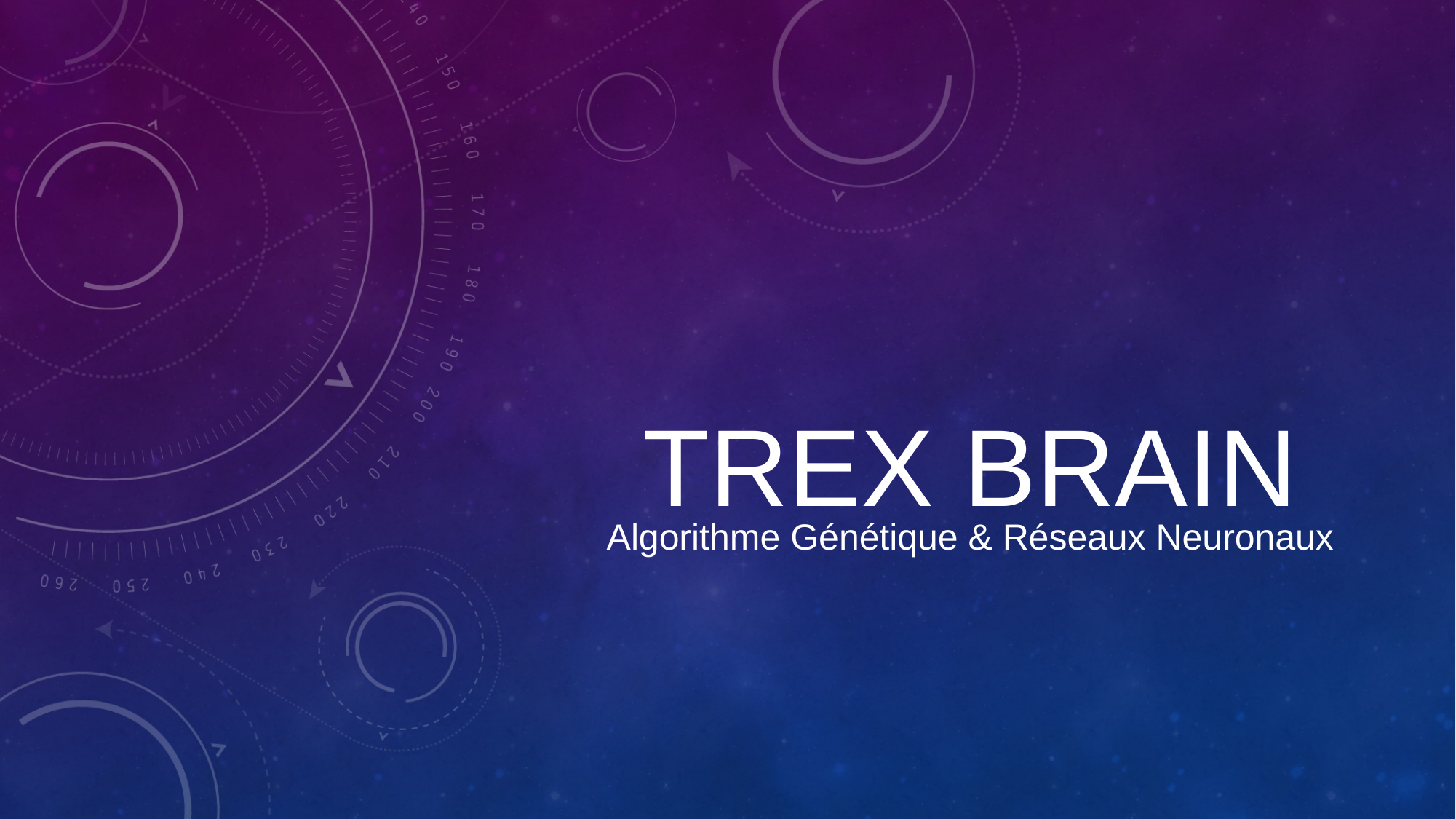

CONTEXTE
PROBLÉMATIQUE
PREMIÈRE APPROCHE
RÉSEAU NEURONAL
ALGORITHME GÉNÉTIQUE
TREX BRAIN
GESTION DE PROJET
DÉMONSTRATION
Algorithme Génétique & Réseaux Neuronaux